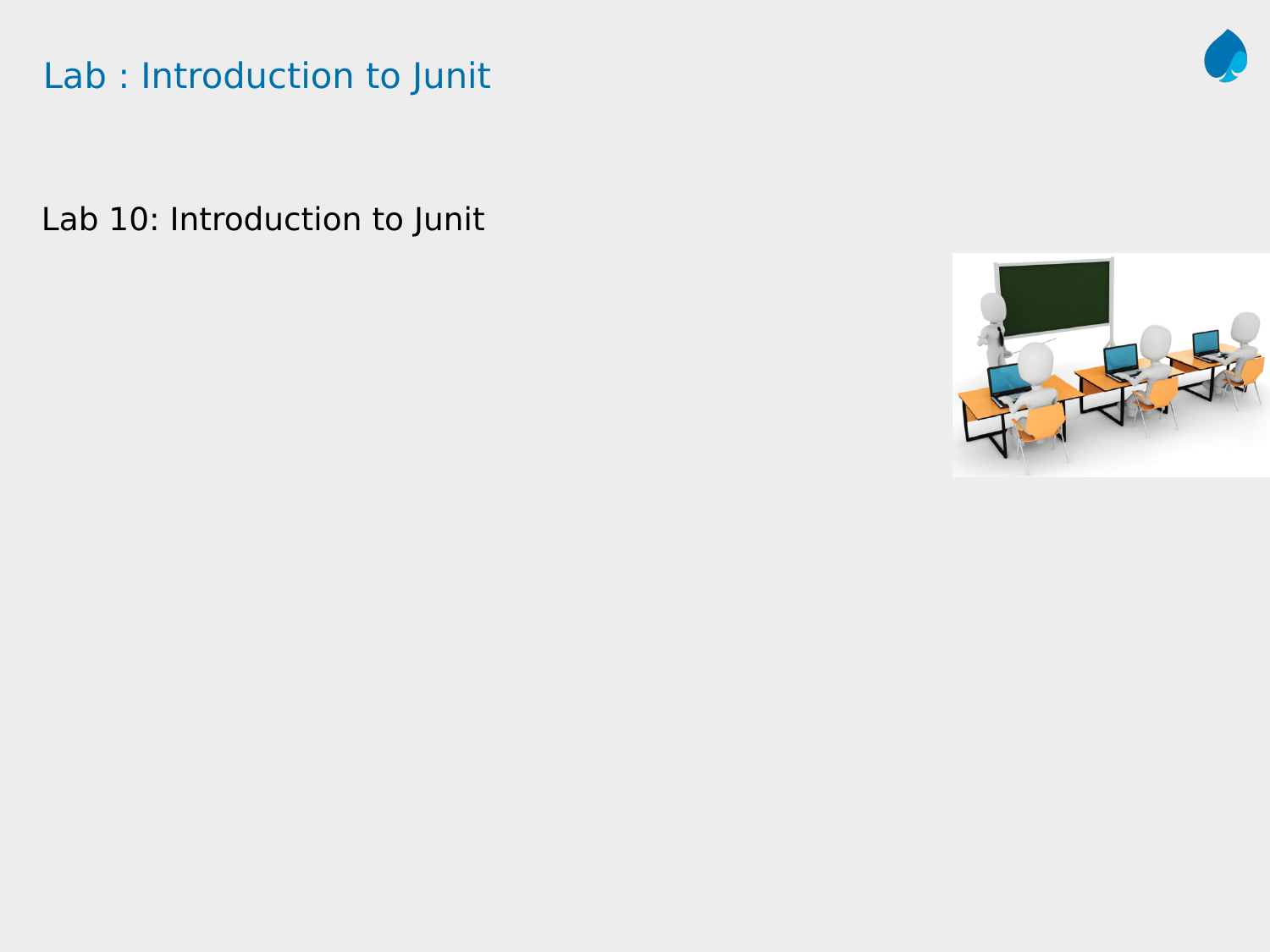

# Lab : Introduction to Junit
Lab 10: Introduction to Junit